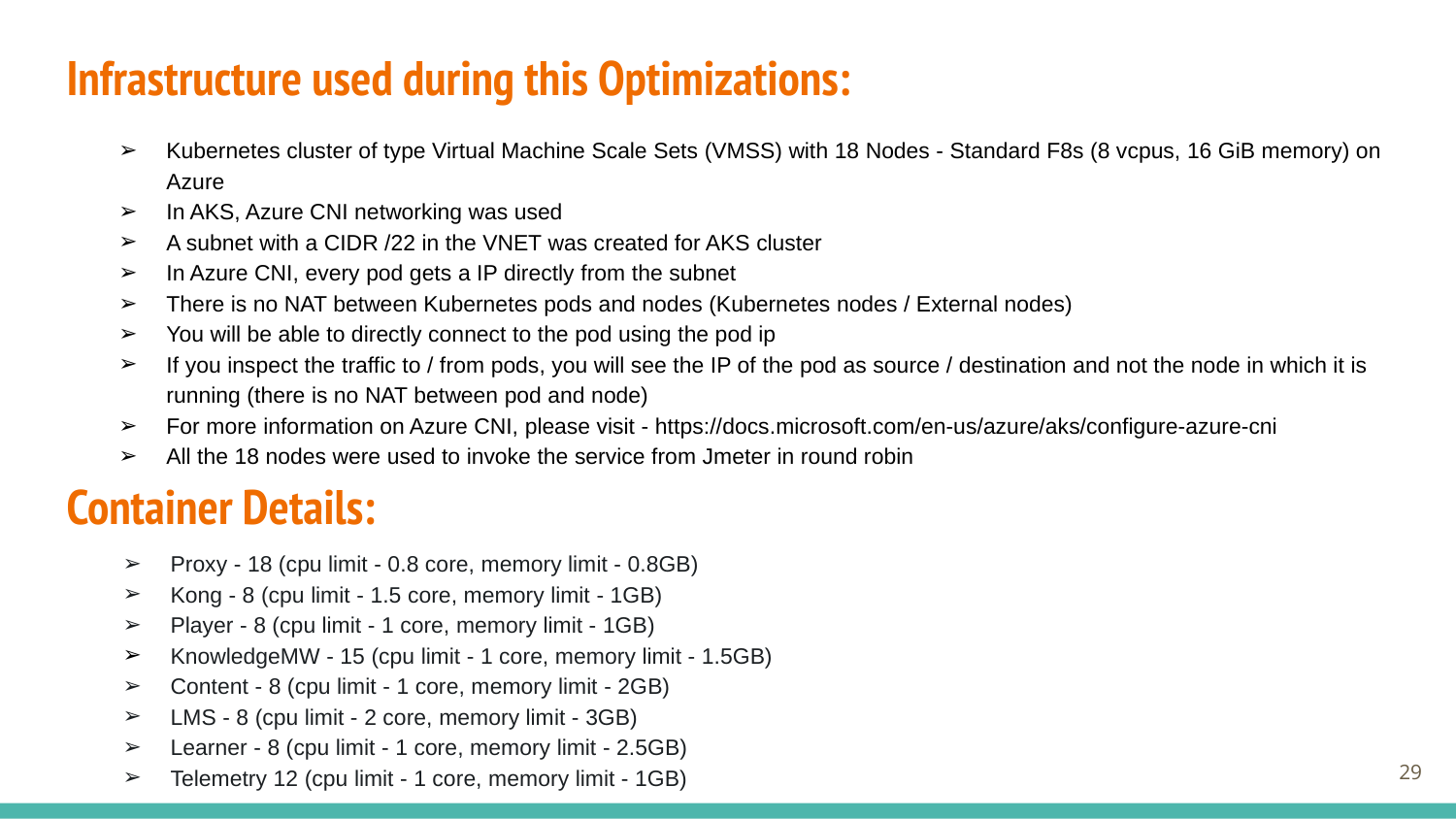

# Infrastructure used during this Optimizations:

Kubernetes cluster of type Virtual Machine Scale Sets (VMSS) with 18 Nodes - Standard F8s (8 vcpus, 16 GiB memory) on Azure
In AKS, Azure CNI networking was used
A subnet with a CIDR /22 in the VNET was created for AKS cluster
In Azure CNI, every pod gets a IP directly from the subnet
There is no NAT between Kubernetes pods and nodes (Kubernetes nodes / External nodes)
You will be able to directly connect to the pod using the pod ip
If you inspect the traffic to / from pods, you will see the IP of the pod as source / destination and not the node in which it is running (there is no NAT between pod and node)
For more information on Azure CNI, please visit - https://docs.microsoft.com/en-us/azure/aks/configure-azure-cni
All the 18 nodes were used to invoke the service from Jmeter in round robin
Container Details:
Proxy - 18 (cpu limit - 0.8 core, memory limit - 0.8GB)
Kong - 8 (cpu limit - 1.5 core, memory limit - 1GB)
Player - 8 (cpu limit - 1 core, memory limit - 1GB)
KnowledgeMW - 15 (cpu limit - 1 core, memory limit - 1.5GB)
Content - 8 (cpu limit - 1 core, memory limit - 2GB)
LMS - 8 (cpu limit - 2 core, memory limit - 3GB)
Learner - 8 (cpu limit - 1 core, memory limit - 2.5GB)
Telemetry 12 (cpu limit - 1 core, memory limit - 1GB)
29